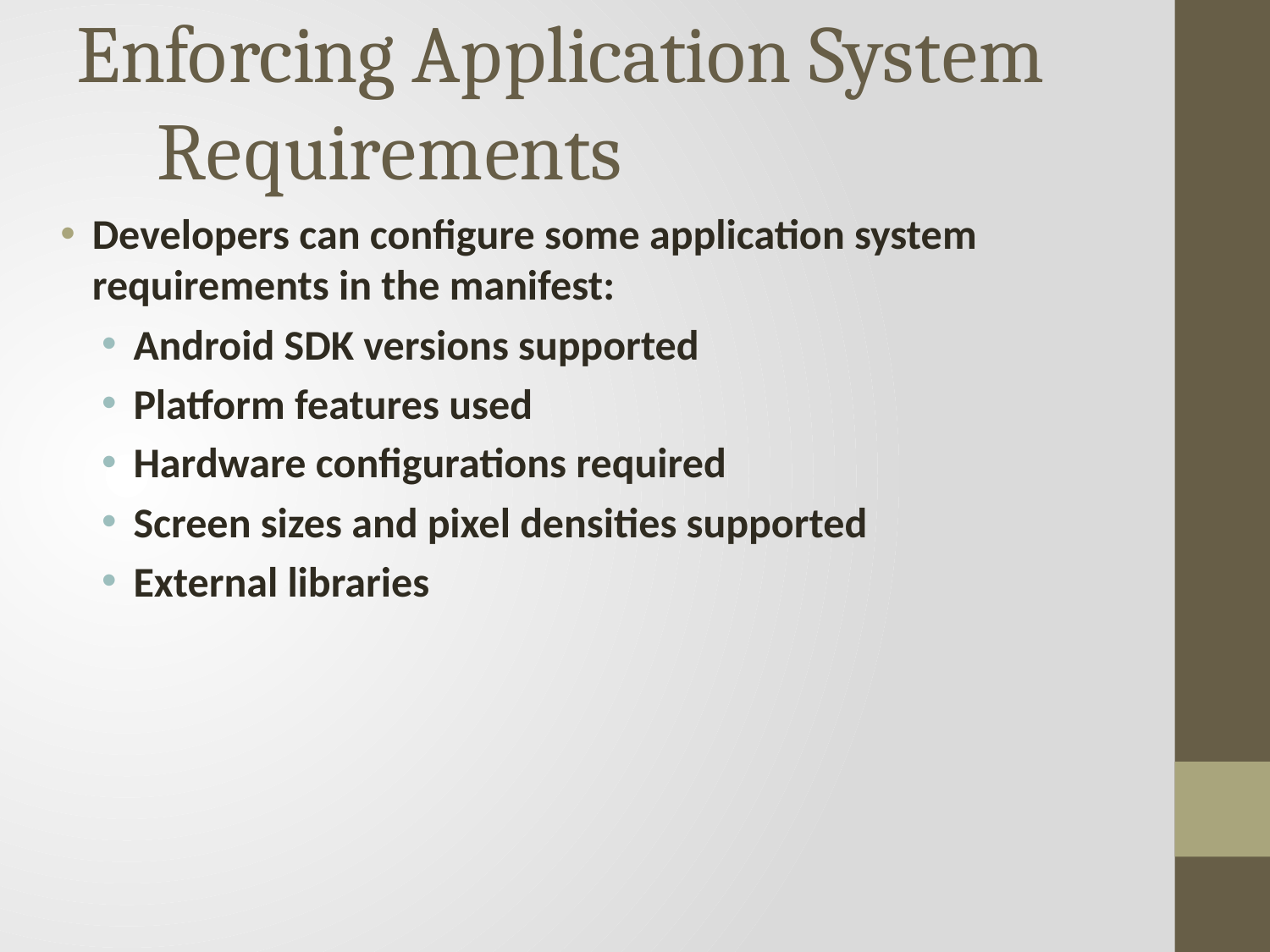

# Enforcing Application System               Requirements
Developers can configure some application system                  requirements in the manifest:
Android SDK versions supported
Platform features used
Hardware configurations required
Screen sizes and pixel densities supported
External libraries